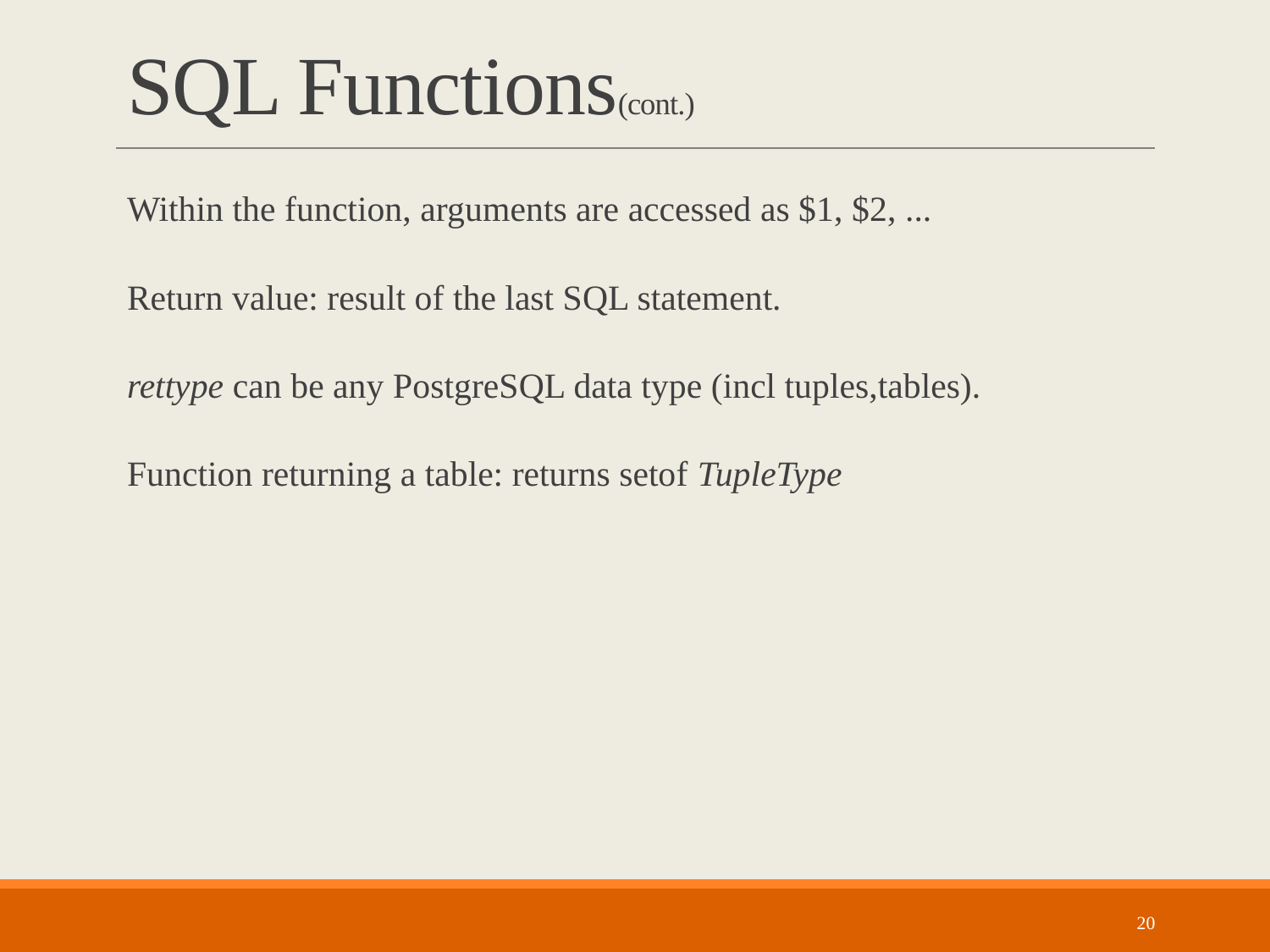

# SQL Functions(cont.)
Within the function, arguments are accessed as $1, $2, ...
Return value: result of the last SQL statement.
rettype can be any PostgreSQL data type (incl tuples,tables).
Function returning a table: returns setof TupleType

20